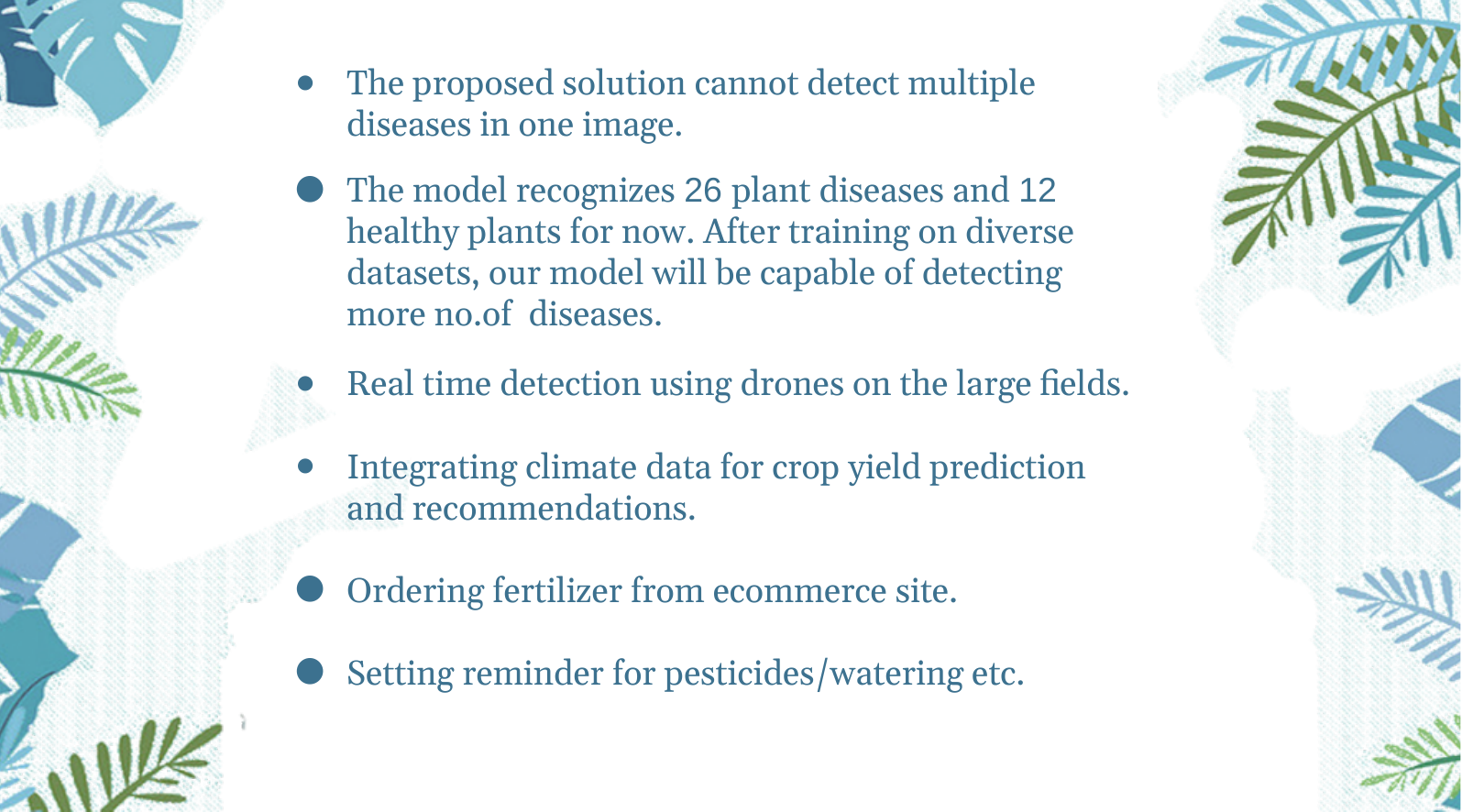

The proposed solution cannot detect multiple diseases in one image.

The model recognizes 26 plant diseases and 12 healthy plants for now. After training on diverse datasets, our model will be capable of detecting more no.of  diseases.
Real time detection using drones on the large fields.
Integrating climate data for crop yield prediction and recommendations.

Ordering fertilizer from ecommerce site.

Setting reminder for pesticides/watering etc.